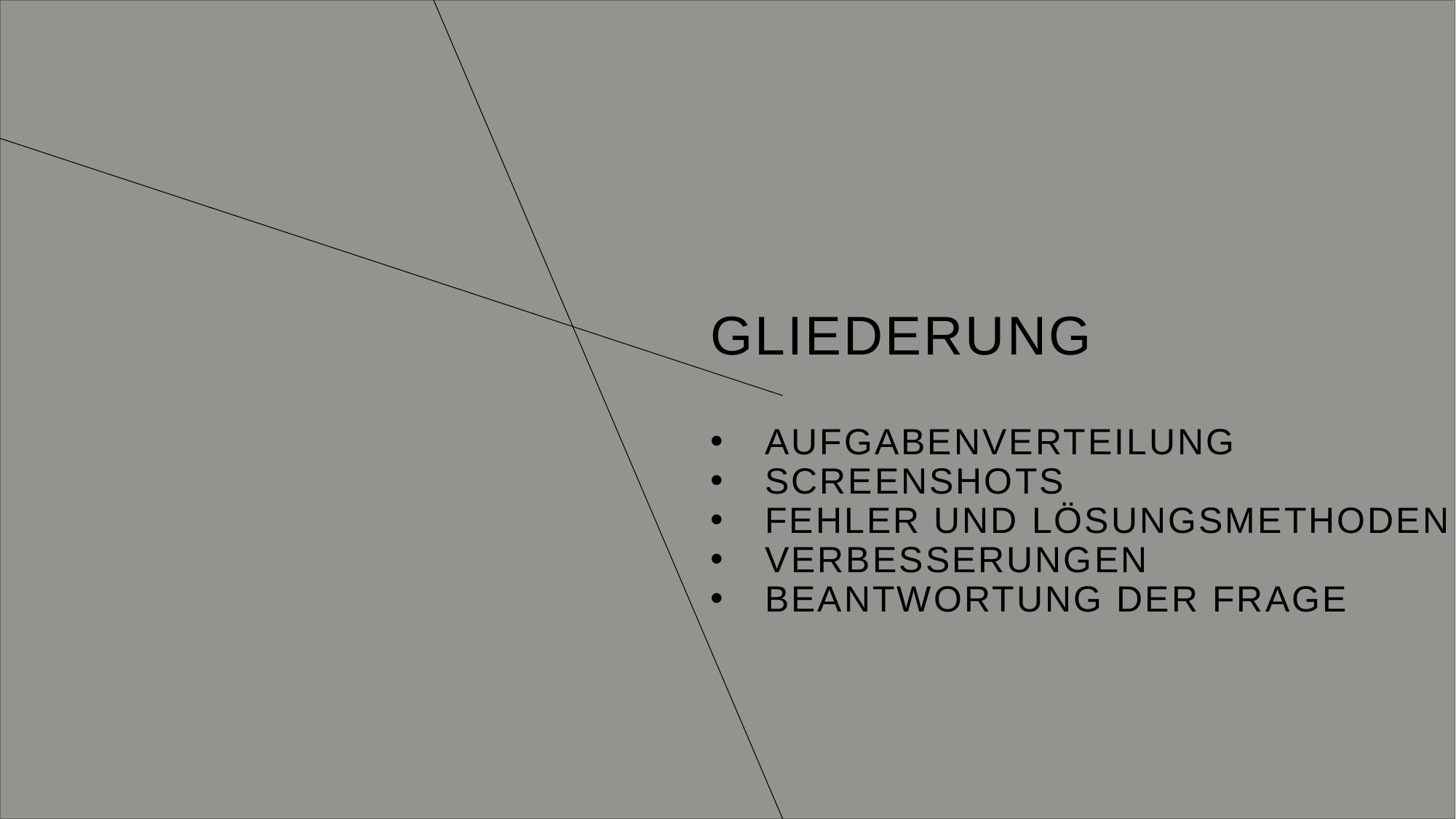

# Gliederung
Aufgabenverteilung
Screenshots
Fehler und LösungsmethodeN
Verbesserungen
Beantwortung der Frage